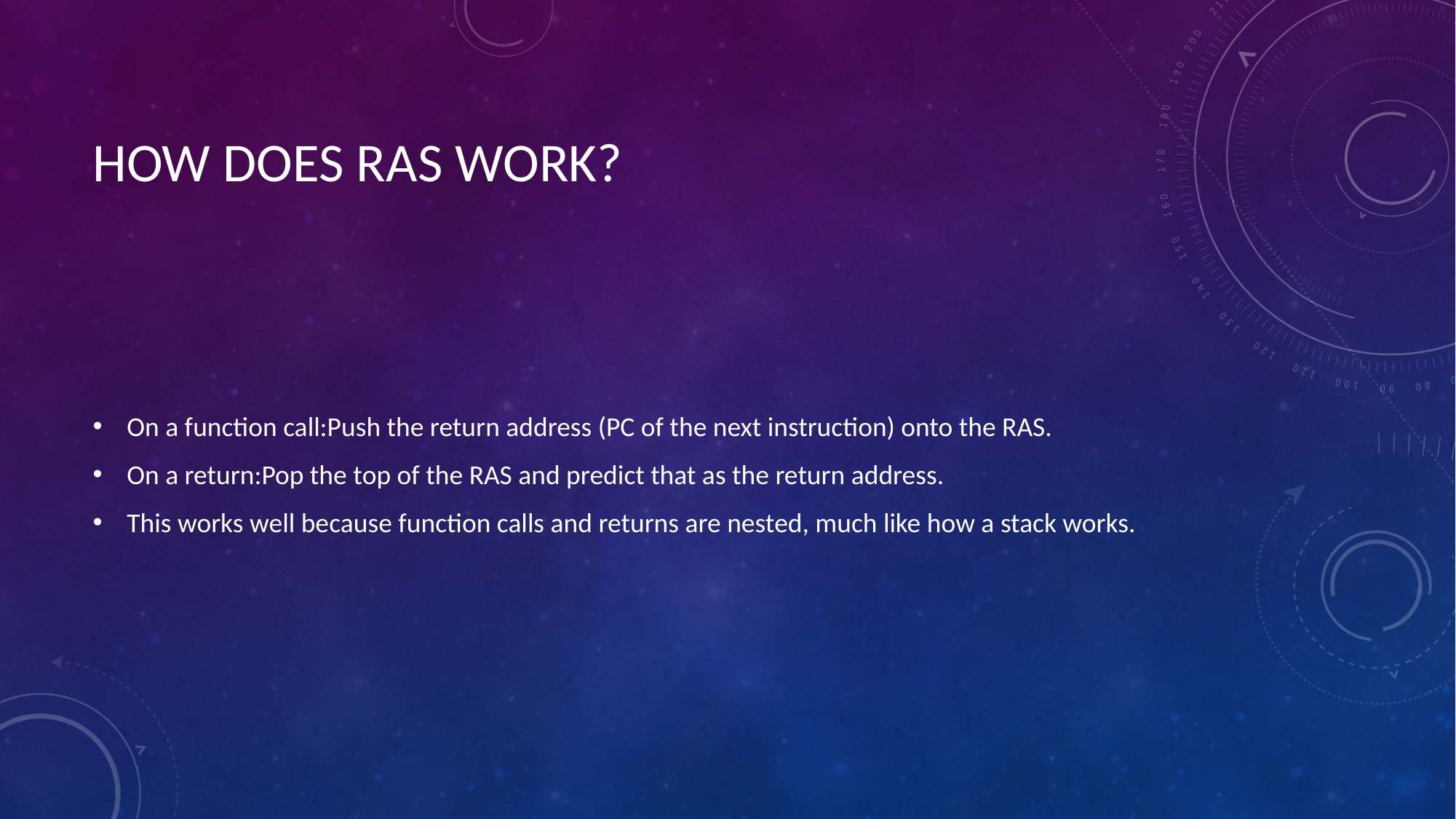

# How Does RAS Work?
On a function call:Push the return address (PC of the next instruction) onto the RAS.
On a return:Pop the top of the RAS and predict that as the return address.
This works well because function calls and returns are nested, much like how a stack works.